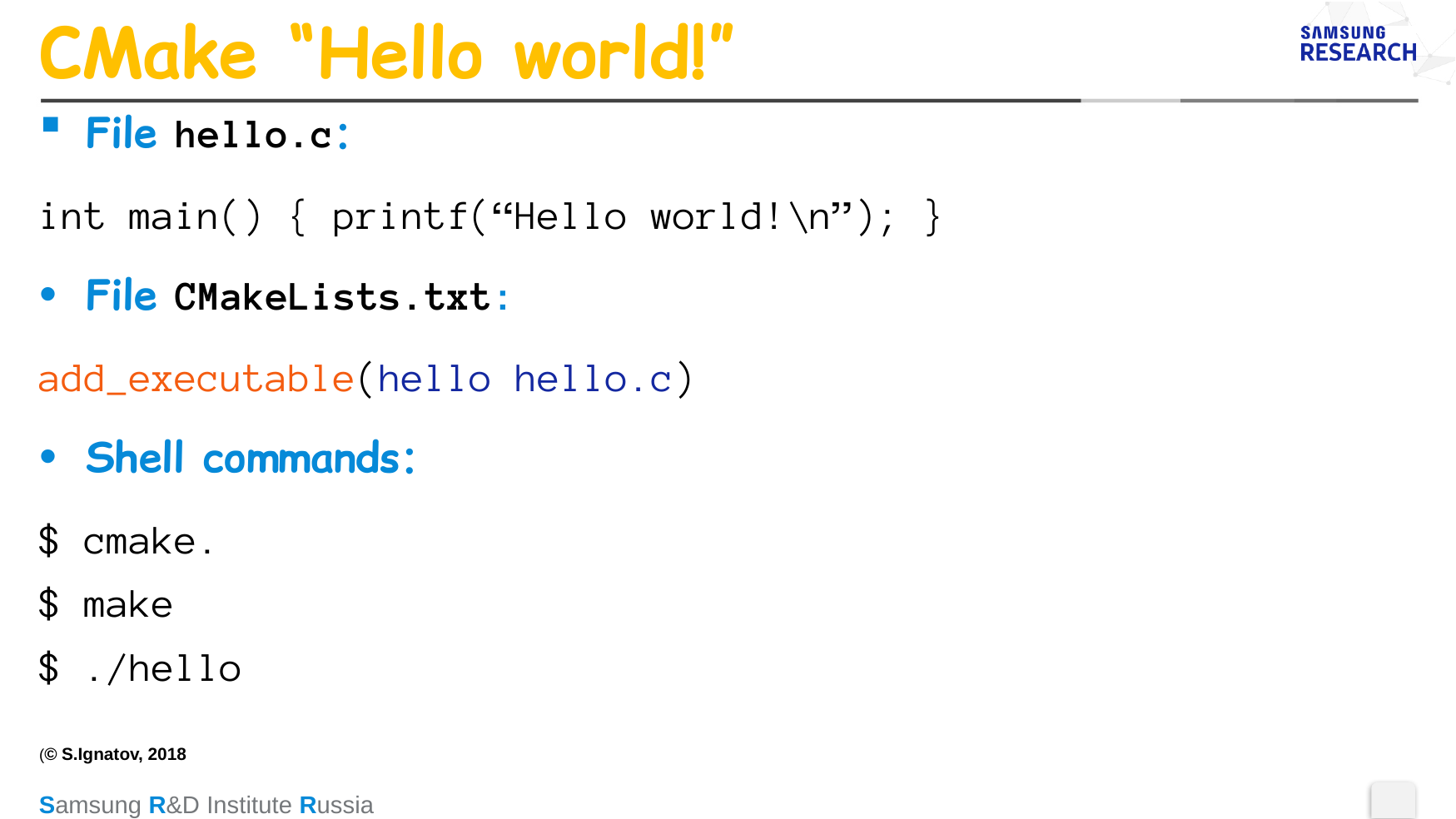

# CMake “Hello world!”
File hello.c:
int main() { printf(“Hello world!\n”); }
File CMakeLists.txt:
add_executable(hello hello.c)
Shell commands:
$ cmake.
$ make
$ ./hello
(© S.Ignatov, 2018